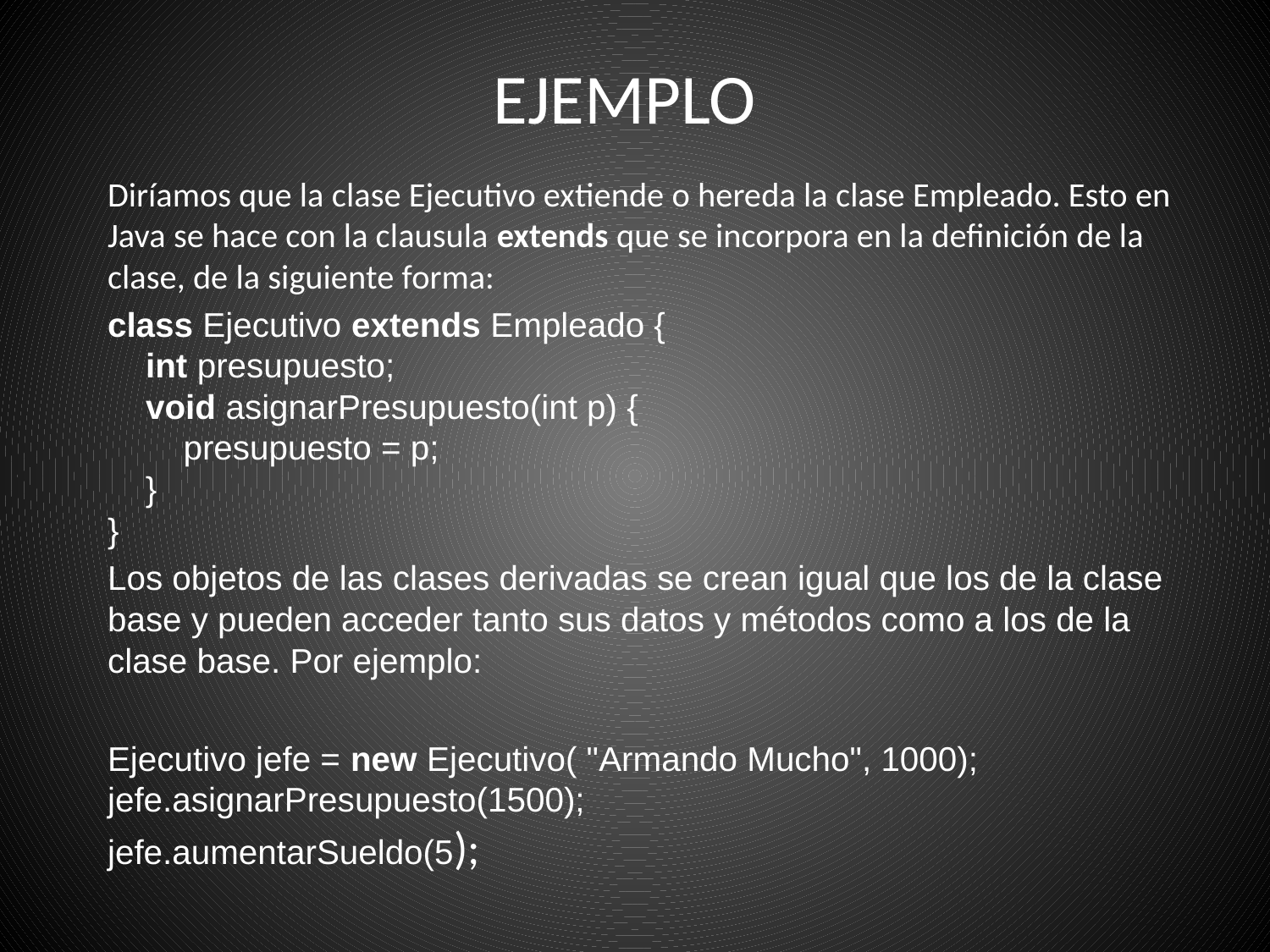

# EJEMPLO
Diríamos que la clase Ejecutivo extiende o hereda la clase Empleado. Esto en Java se hace con la clausula extends que se incorpora en la definición de la clase, de la siguiente forma:
class Ejecutivo extends Empleado {
    int presupuesto;
    void asignarPresupuesto(int p) {
        presupuesto = p;
    }
}
Los objetos de las clases derivadas se crean igual que los de la clase base y pueden acceder tanto sus datos y métodos como a los de la clase base. Por ejemplo:

Ejecutivo jefe = new Ejecutivo( "Armando Mucho", 1000);
jefe.asignarPresupuesto(1500);
jefe.aumentarSueldo(5);